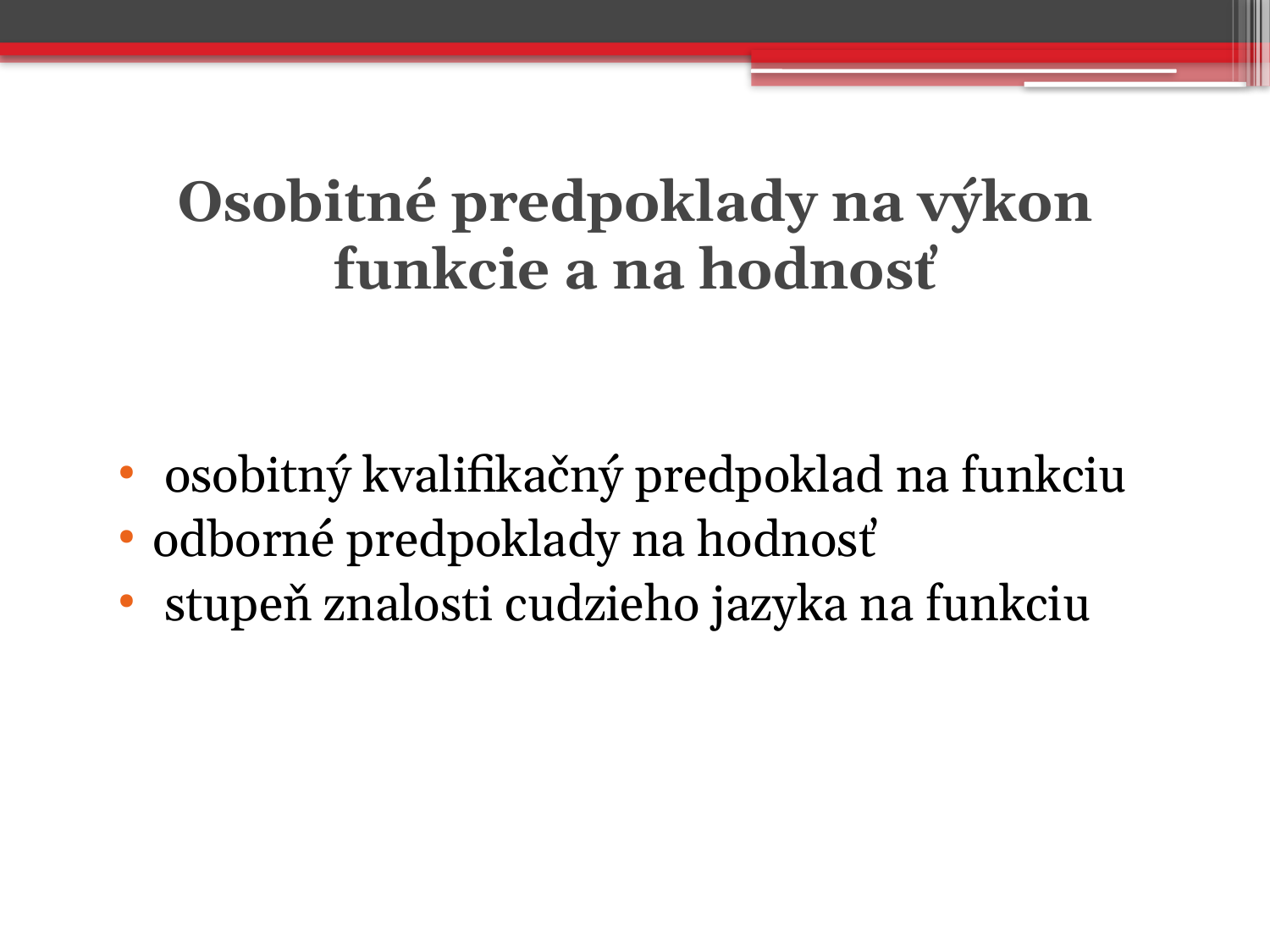

# Osobitné predpoklady na výkon funkcie a na hodnosť
 osobitný kvalifikačný predpoklad na funkciu
odborné predpoklady na hodnosť
 stupeň znalosti cudzieho jazyka na funkciu